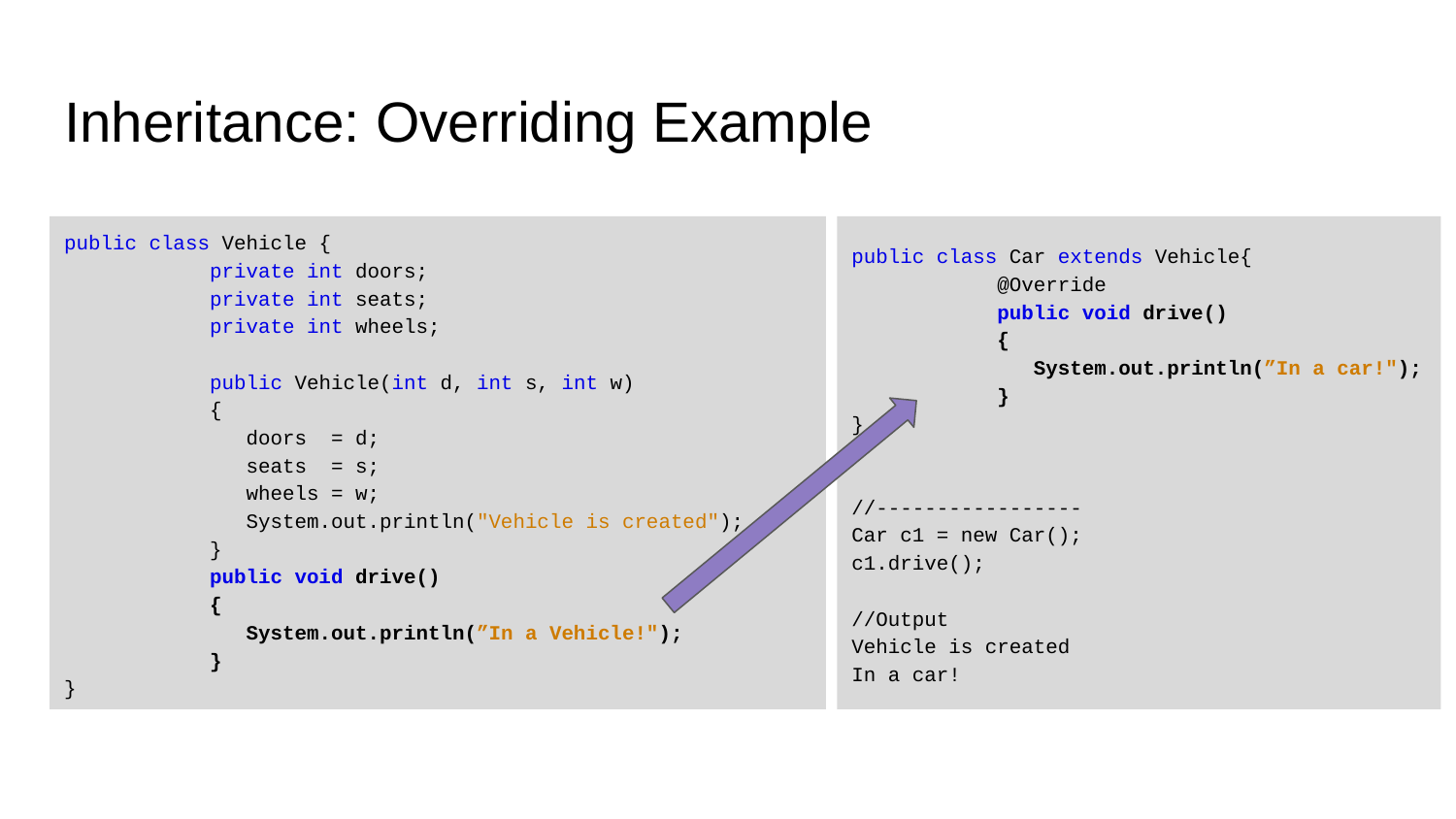

# Inheritance: Overriding Example
public class Vehicle {
	private int doors;
	private int seats;
	private int wheels;

	public Vehicle(int d, int s, int w)
	{
    	   doors  = d;
    	   seats  = s;
    	   wheels = w;
    	   System.out.println("Vehicle is created");
	}
	public void drive()
	{
    	   System.out.println(”In a Vehicle!");
	}
}
public class Car extends Vehicle{
	@Override
	public void drive()
	{
    	   System.out.println(”In a car!");
	}
}

//-----------------
Car c1 = new Car();
c1.drive();
//Output
Vehicle is created
In a car!